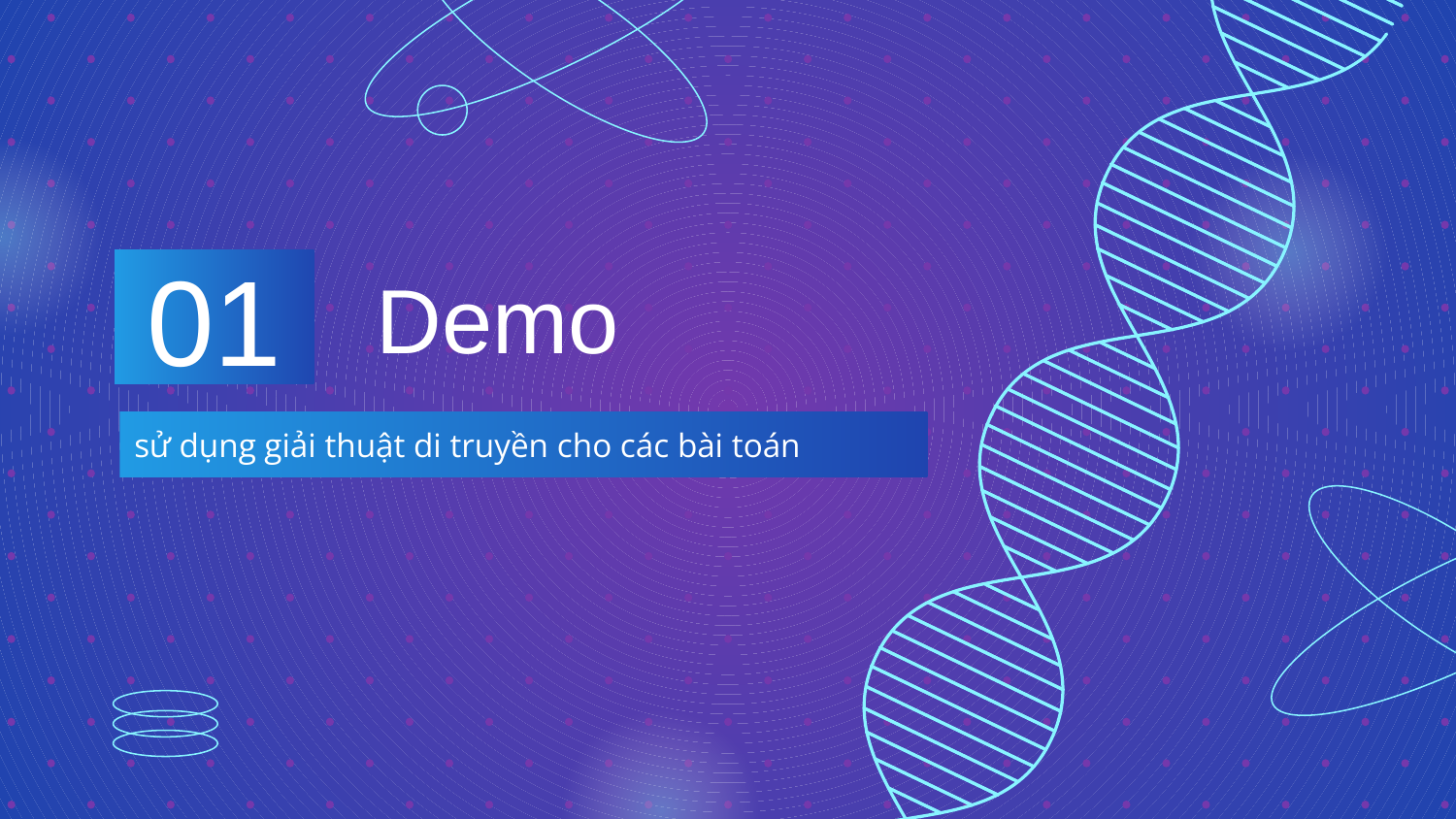

01
# Demo
sử dụng giải thuật di truyền cho các bài toán